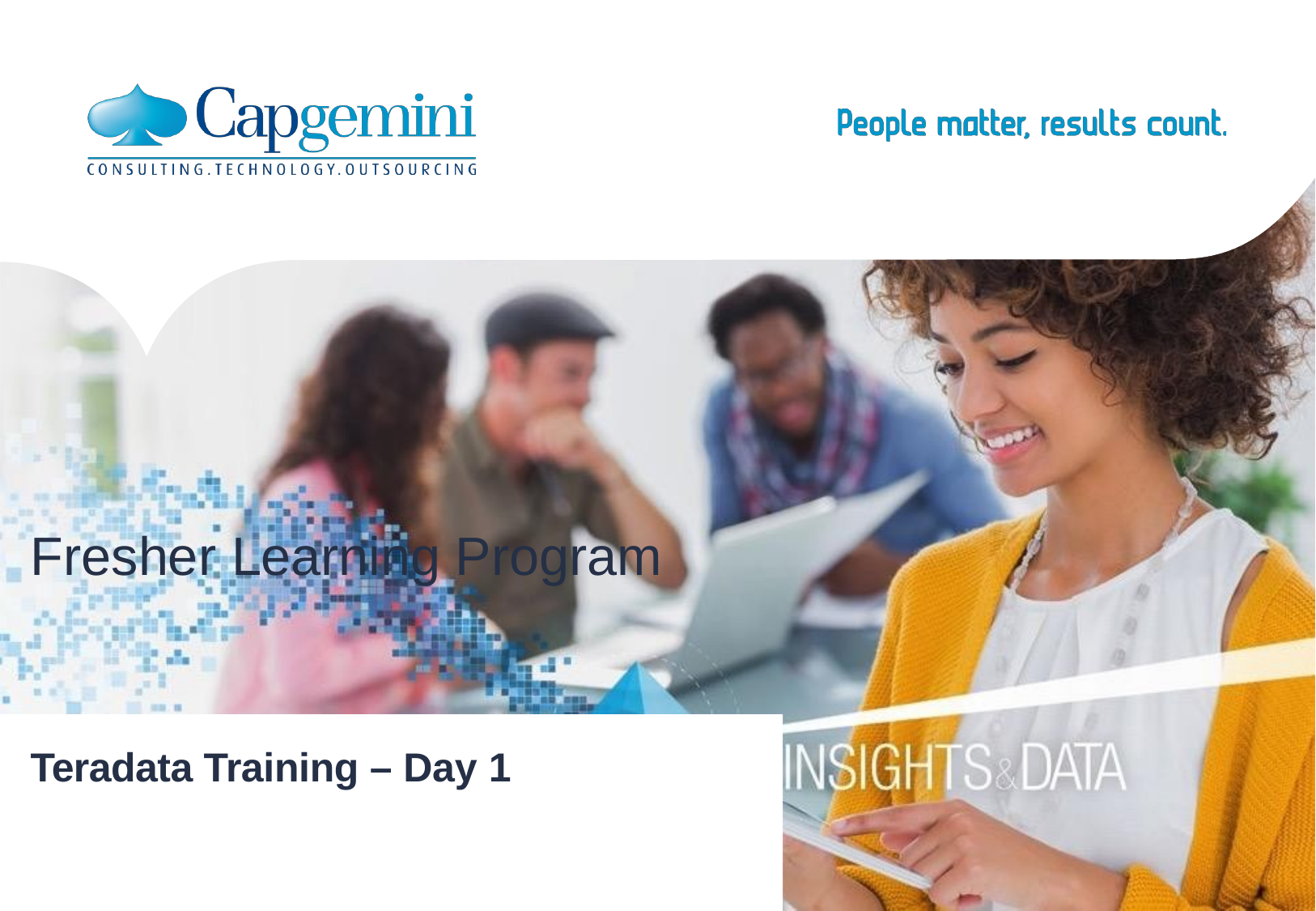

Fresher Learning Program

Teradata Training – Day 1